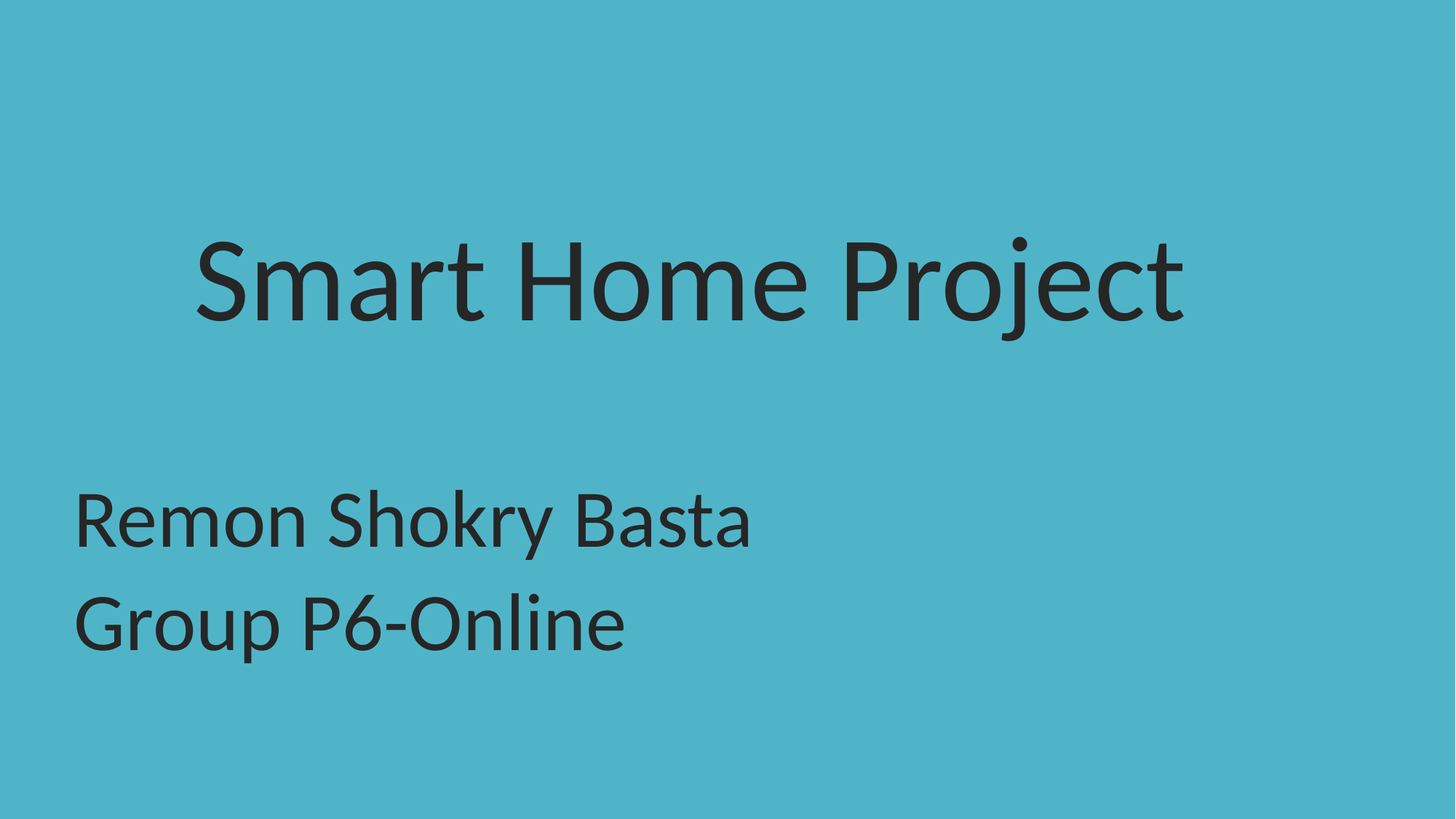

Smart Home Project

Remon Shokry Basta
Group P6-Online